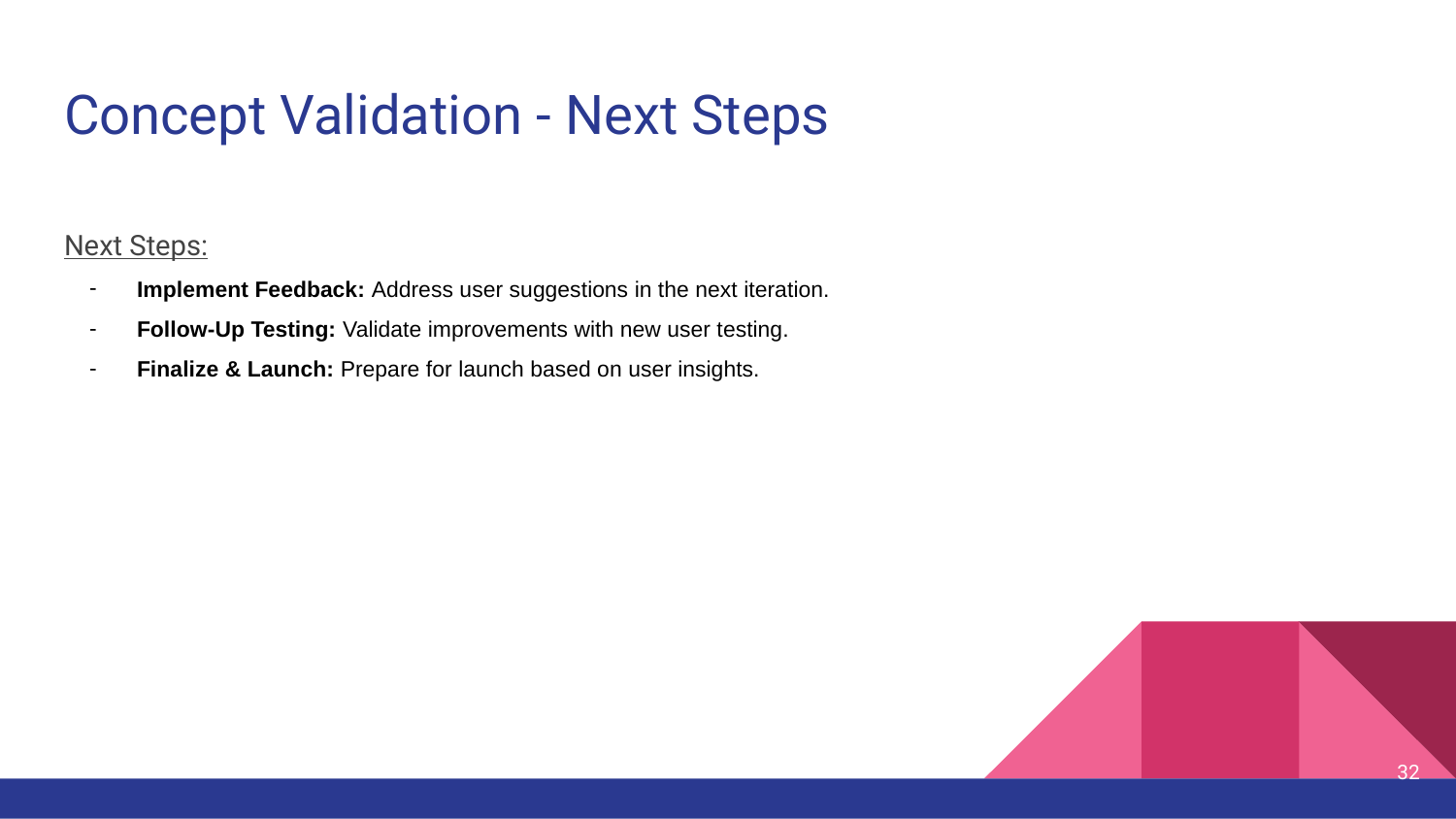

# Concept Validation - Next Steps
Next Steps:
Implement Feedback: Address user suggestions in the next iteration.
Follow-Up Testing: Validate improvements with new user testing.
Finalize & Launch: Prepare for launch based on user insights.

32